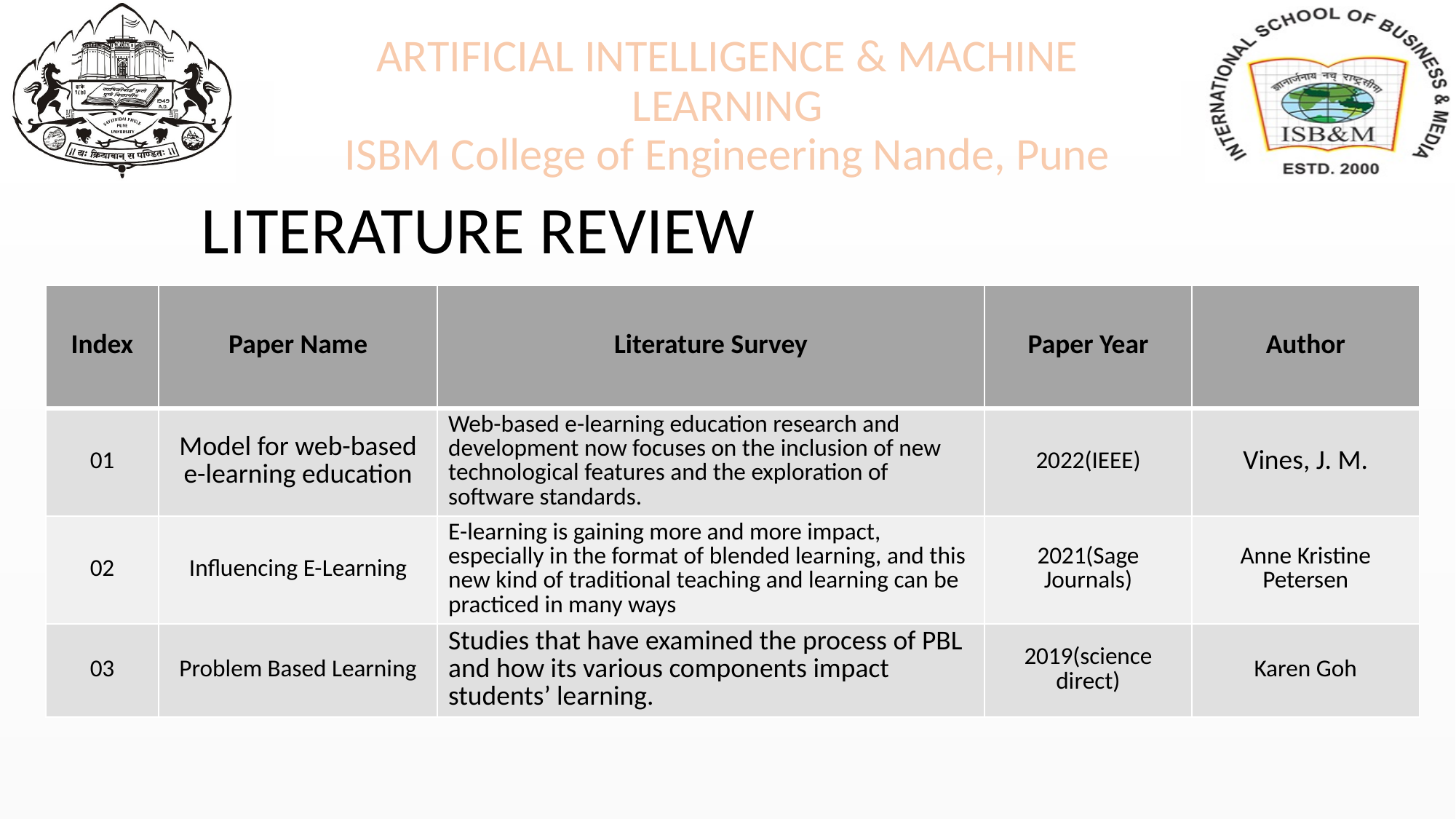

# LITERATURE REVIEW
| Index | Paper Name | Literature Survey | Paper Year | Author |
| --- | --- | --- | --- | --- |
| 01 | Model for web-based e-learning education | Web-based e-learning education research and development now focuses on the inclusion of new technological features and the exploration of software standards. | 2022(IEEE) | Vines, J. M. |
| 02 | Influencing E-Learning | E-learning is gaining more and more impact, especially in the format of blended learning, and this new kind of traditional teaching and learning can be practiced in many ways | 2021(Sage Journals) | Anne Kristine Petersen |
| 03 | Problem Based Learning | Studies that have examined the process of PBL and how its various components impact students’ learning. | 2019(science direct) | Karen Goh |